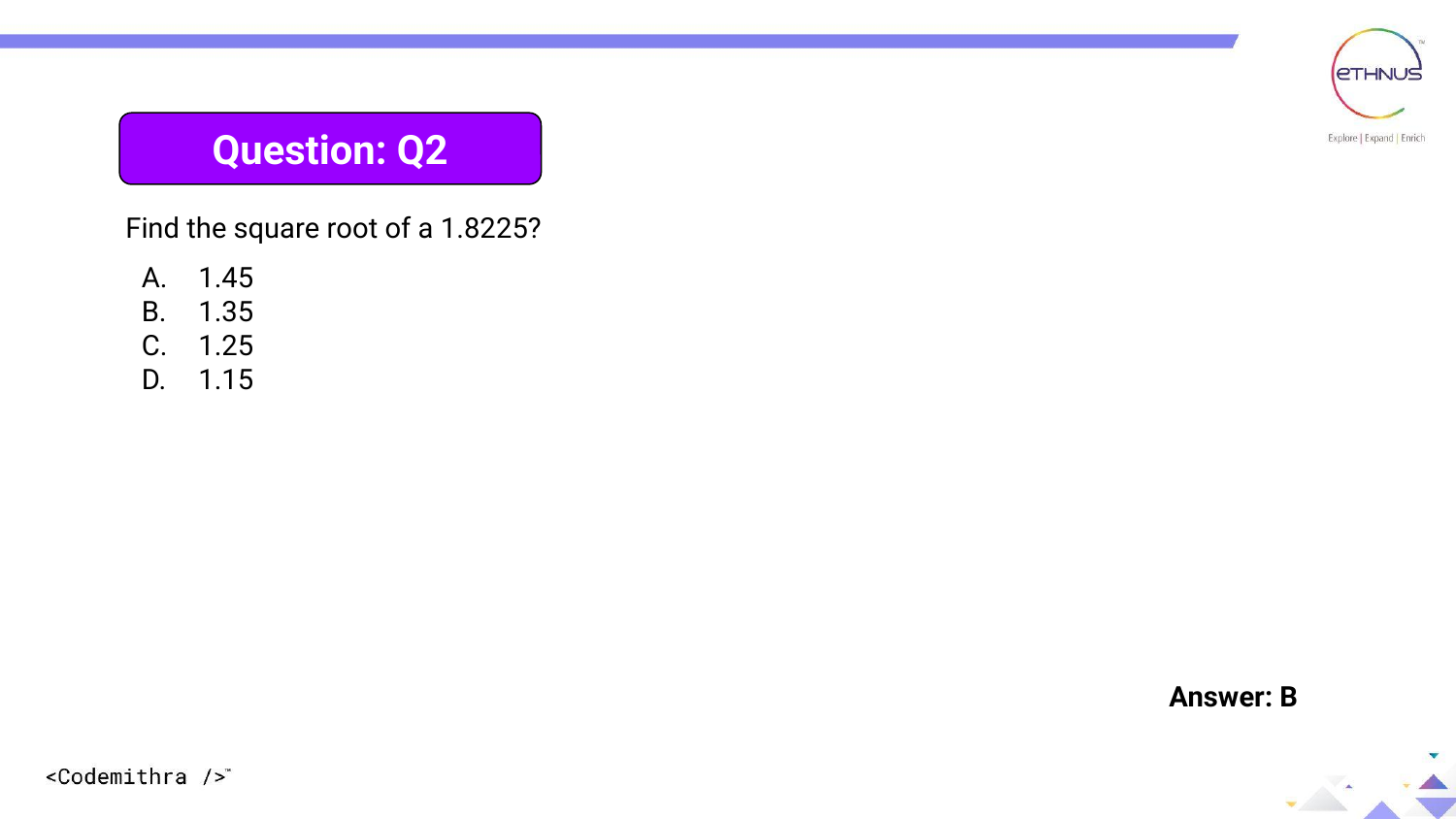

Question: 02
Question: Q2
Find the square root of a 1.8225?
1.45
1.35
1.25
1.15
Answer: B